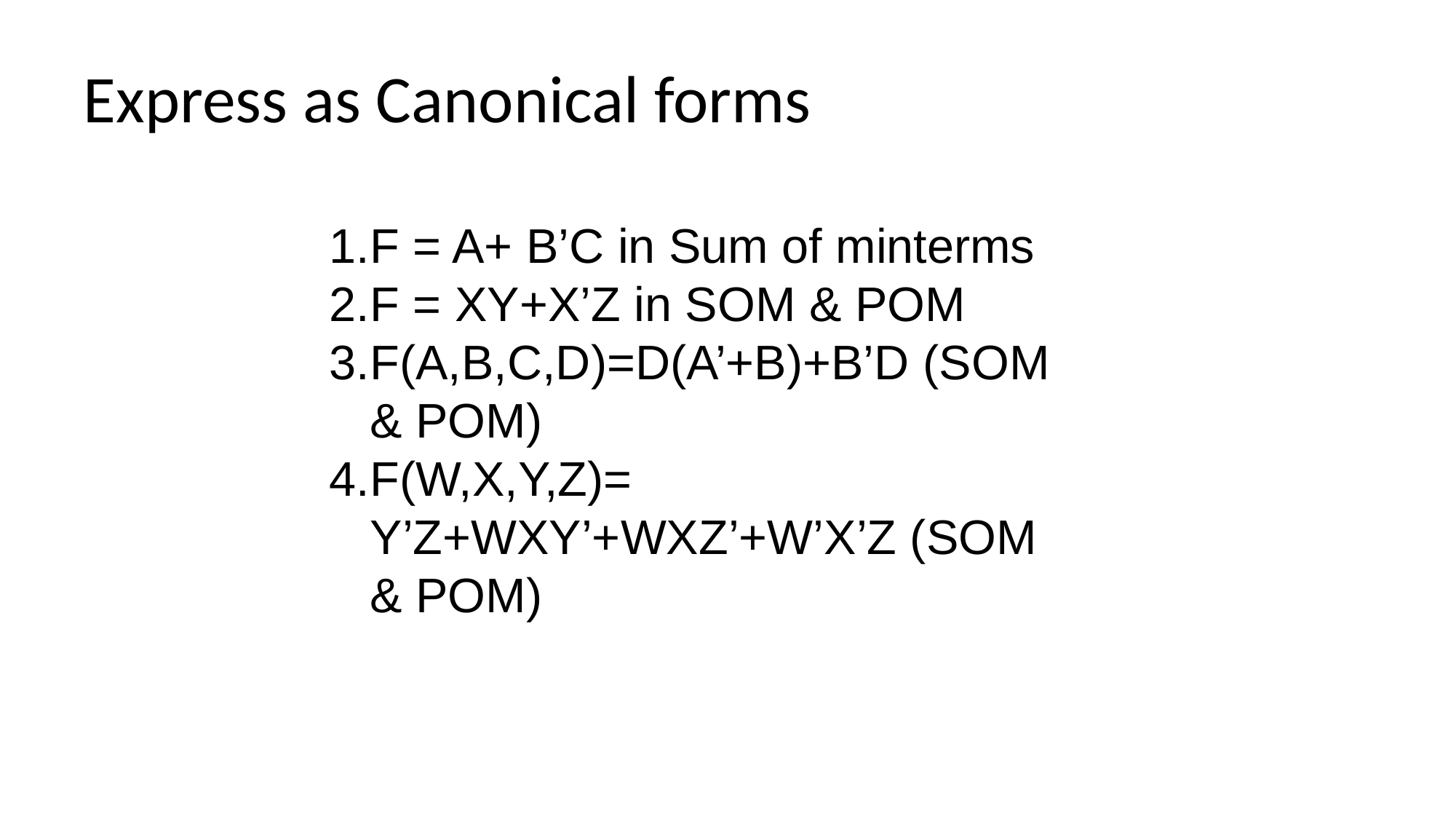

# Express as Canonical forms
F = A+ B’C in Sum of minterms
F = XY+X’Z in SOM & POM
F(A,B,C,D)=D(A’+B)+B’D (SOM & POM)
F(W,X,Y,Z)= Y’Z+WXY’+WXZ’+W’X’Z (SOM & POM)